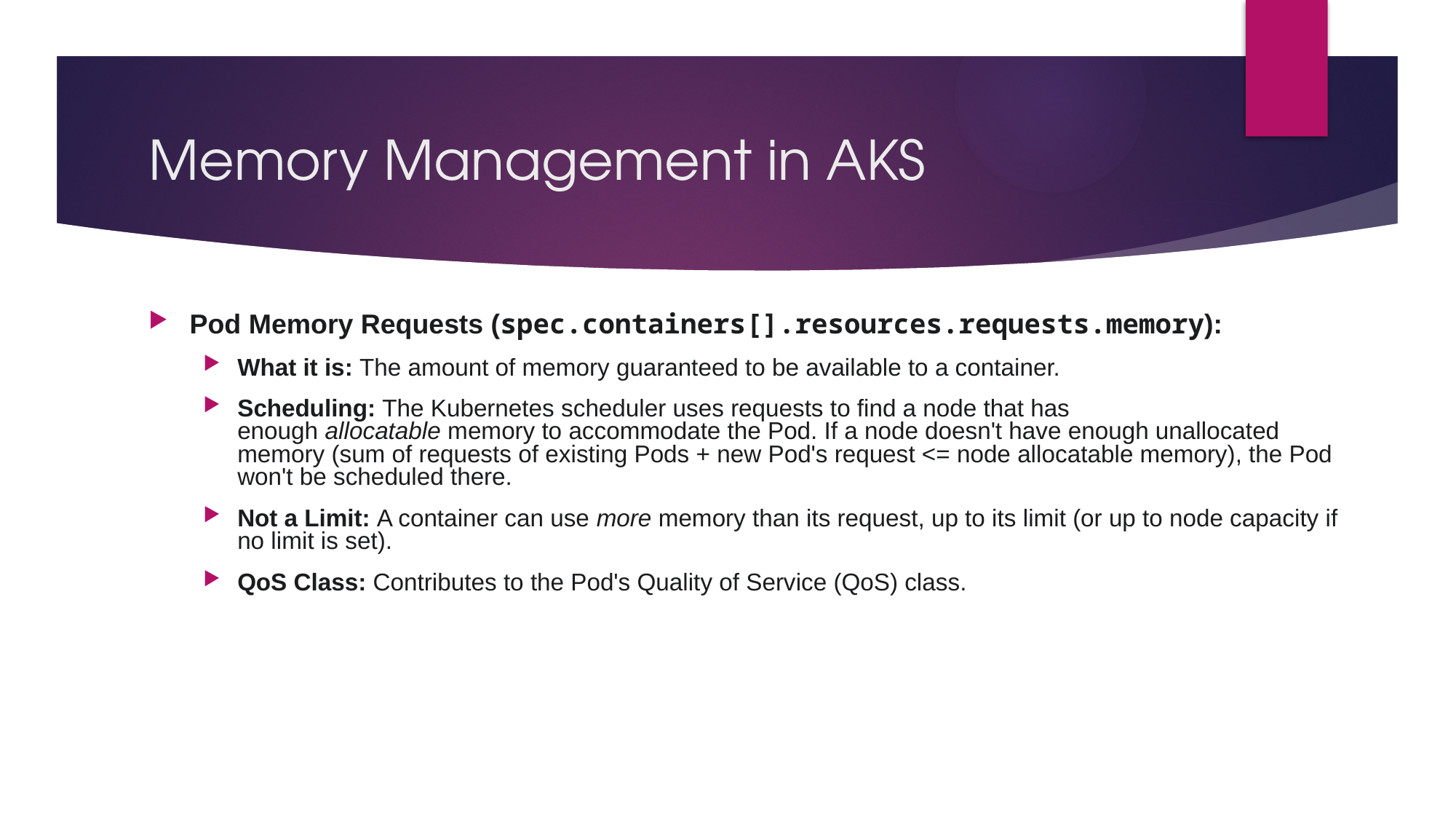

# Memory Management in AKS
Pod Memory Requests (spec.containers[].resources.requests.memory):
What it is: The amount of memory guaranteed to be available to a container.
Scheduling: The Kubernetes scheduler uses requests to find a node that has enough allocatable memory to accommodate the Pod. If a node doesn't have enough unallocated memory (sum of requests of existing Pods + new Pod's request <= node allocatable memory), the Pod won't be scheduled there.
Not a Limit: A container can use more memory than its request, up to its limit (or up to node capacity if no limit is set).
QoS Class: Contributes to the Pod's Quality of Service (QoS) class.